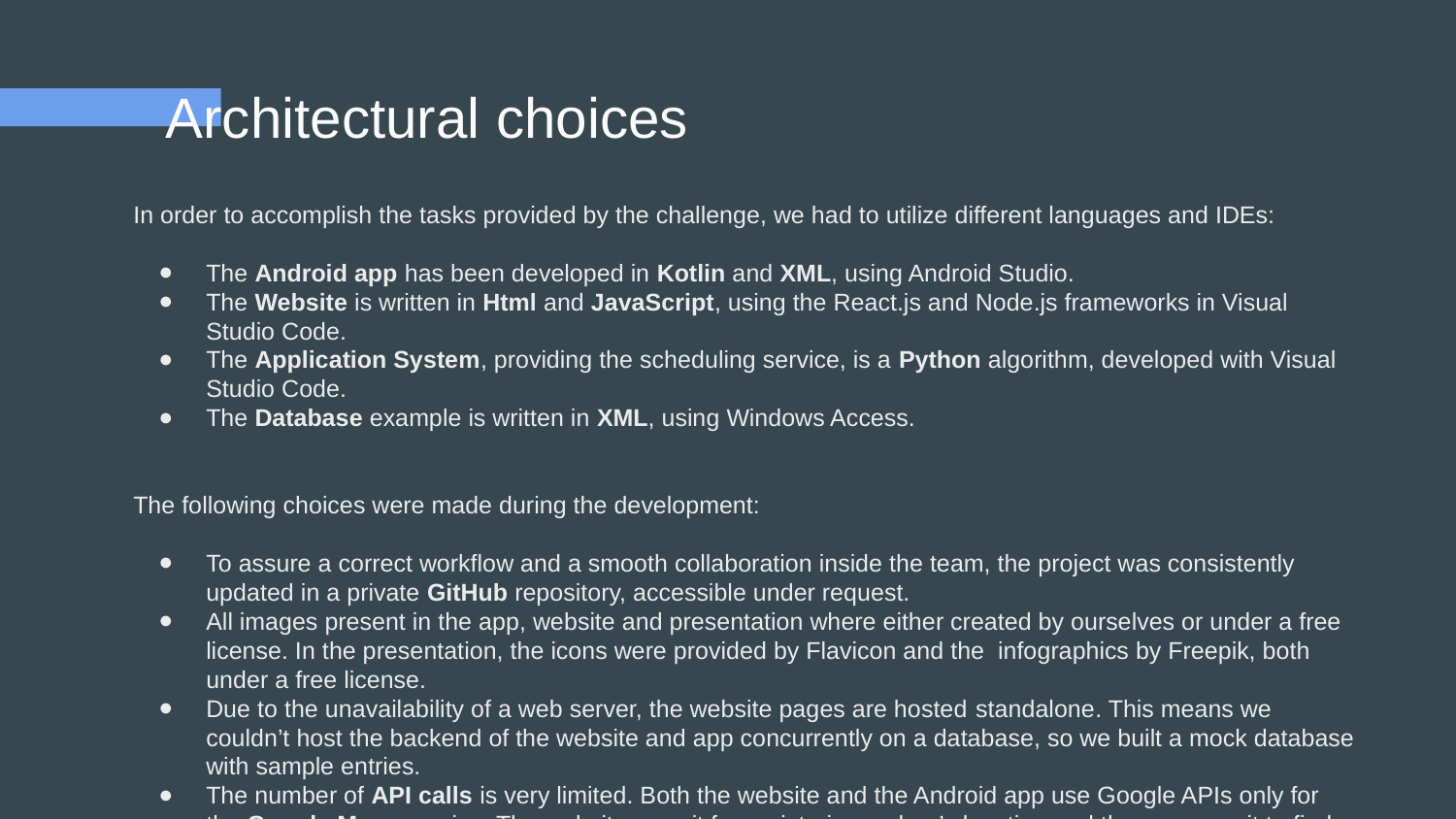

# Architectural choices
In order to accomplish the tasks provided by the challenge, we had to utilize different languages and IDEs:
The Android app has been developed in Kotlin and XML, using Android Studio.
The Website is written in Html and JavaScript, using the React.js and Node.js frameworks in Visual Studio Code.
The Application System, providing the scheduling service, is a Python algorithm, developed with Visual Studio Code.
The Database example is written in XML, using Windows Access.

The following choices were made during the development:
To assure a correct workflow and a smooth collaboration inside the team, the project was consistently updated in a private GitHub repository, accessible under request.
All images present in the app, website and presentation where either created by ourselves or under a free license. In the presentation, the icons were provided by Flavicon and the  infographics by Freepik, both under a free license.
Due to the unavailability of a web server, the website pages are hosted standalone. This means we couldn’t host the backend of the website and app concurrently on a database, so we built a mock database with sample entries.
The number of API calls is very limited. Both the website and the Android app use Google APIs only for the Google Maps service. The website uses it for registering a shop’s location and the app uses it to find shops in the proximity of the client.